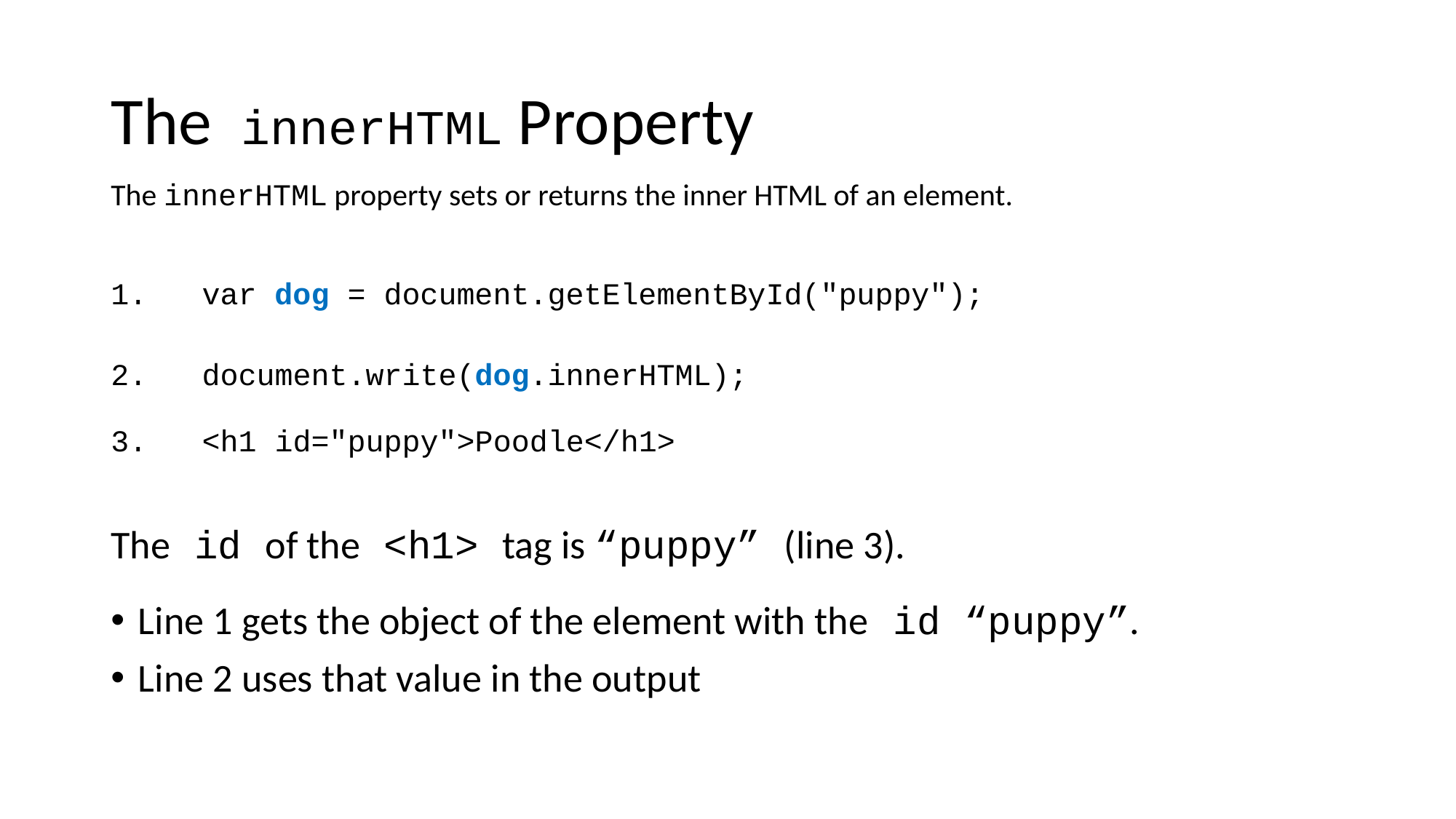

# The innerHTML Property
The innerHTML property sets or returns the inner HTML of an element.
1.   var dog = document.getElementById("puppy");
  document.write(dog.innerHTML);
  <h1 id="puppy">Poodle</h1>
The id of the <h1> tag is “puppy” (line 3).
Line 1 gets the object of the element with the id “puppy”.
Line 2 uses that value in the output